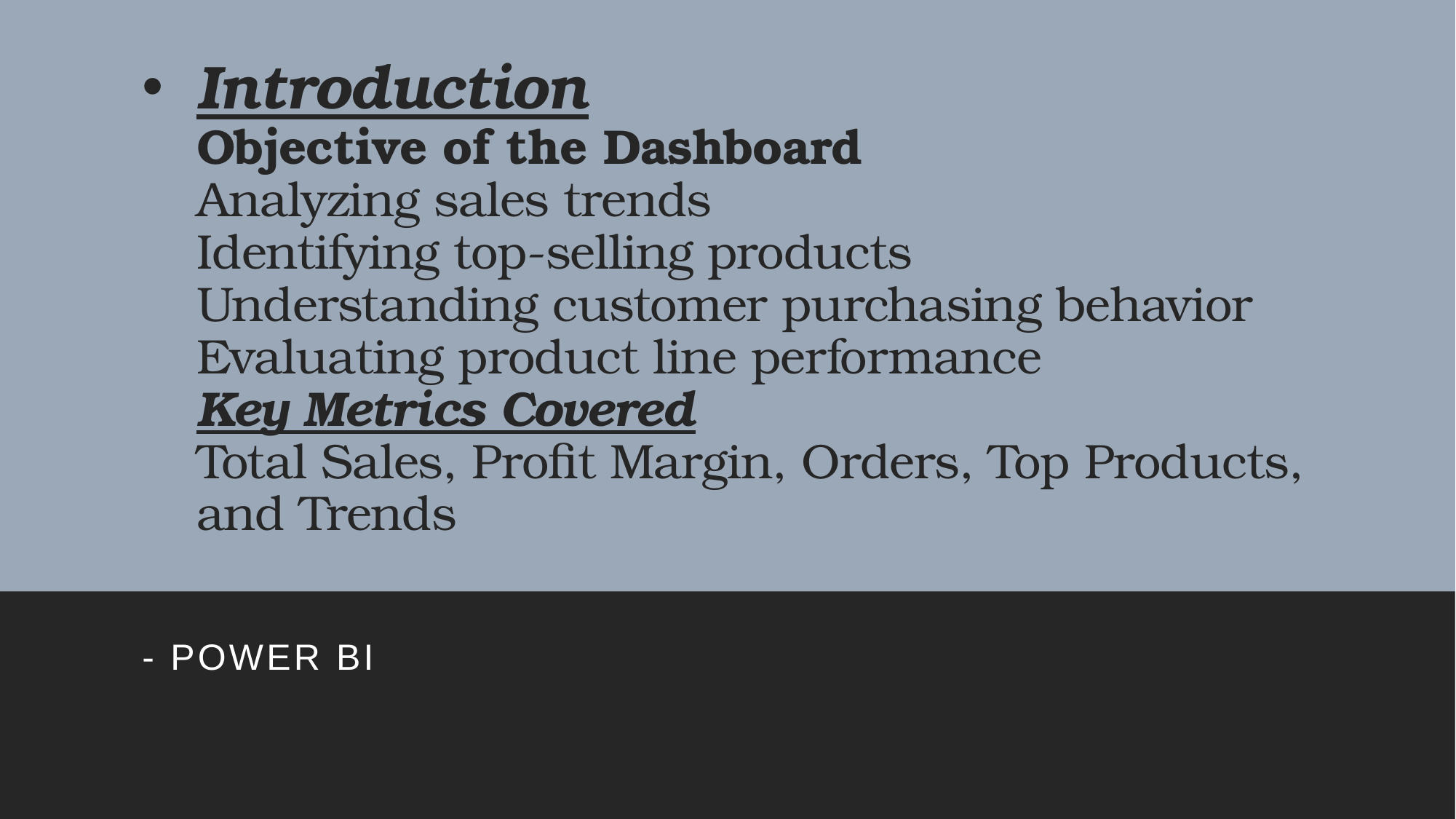

# Introduction Objective of the Dashboard Analyzing sales trends Identifying top-selling products Understanding customer purchasing behavior Evaluating product line performance Key Metrics Covered Total Sales, Profit Margin, Orders, Top Products, and Trends

- Power bi